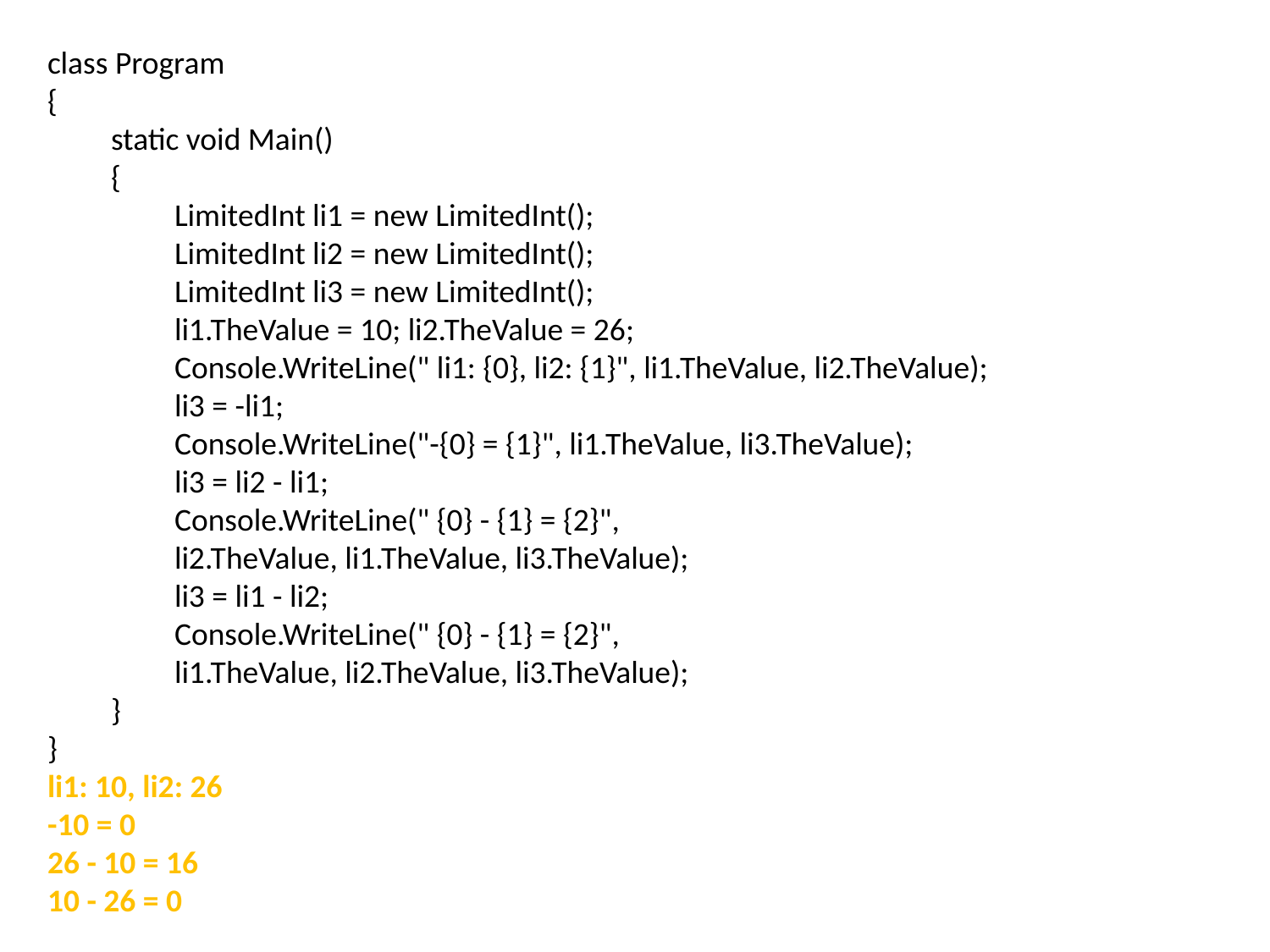

class Program
{
static void Main()
{
LimitedInt li1 = new LimitedInt();
LimitedInt li2 = new LimitedInt();
LimitedInt li3 = new LimitedInt();
li1.TheValue = 10; li2.TheValue = 26;
Console.WriteLine(" li1: {0}, li2: {1}", li1.TheValue, li2.TheValue);
li3 = -li1;
Console.WriteLine("-{0} = {1}", li1.TheValue, li3.TheValue);
li3 = li2 - li1;
Console.WriteLine(" {0} - {1} = {2}",
li2.TheValue, li1.TheValue, li3.TheValue);
li3 = li1 - li2;
Console.WriteLine(" {0} - {1} = {2}",
li1.TheValue, li2.TheValue, li3.TheValue);
}
}
li1: 10, li2: 26
-10 = 0
26 - 10 = 16
10 - 26 = 0